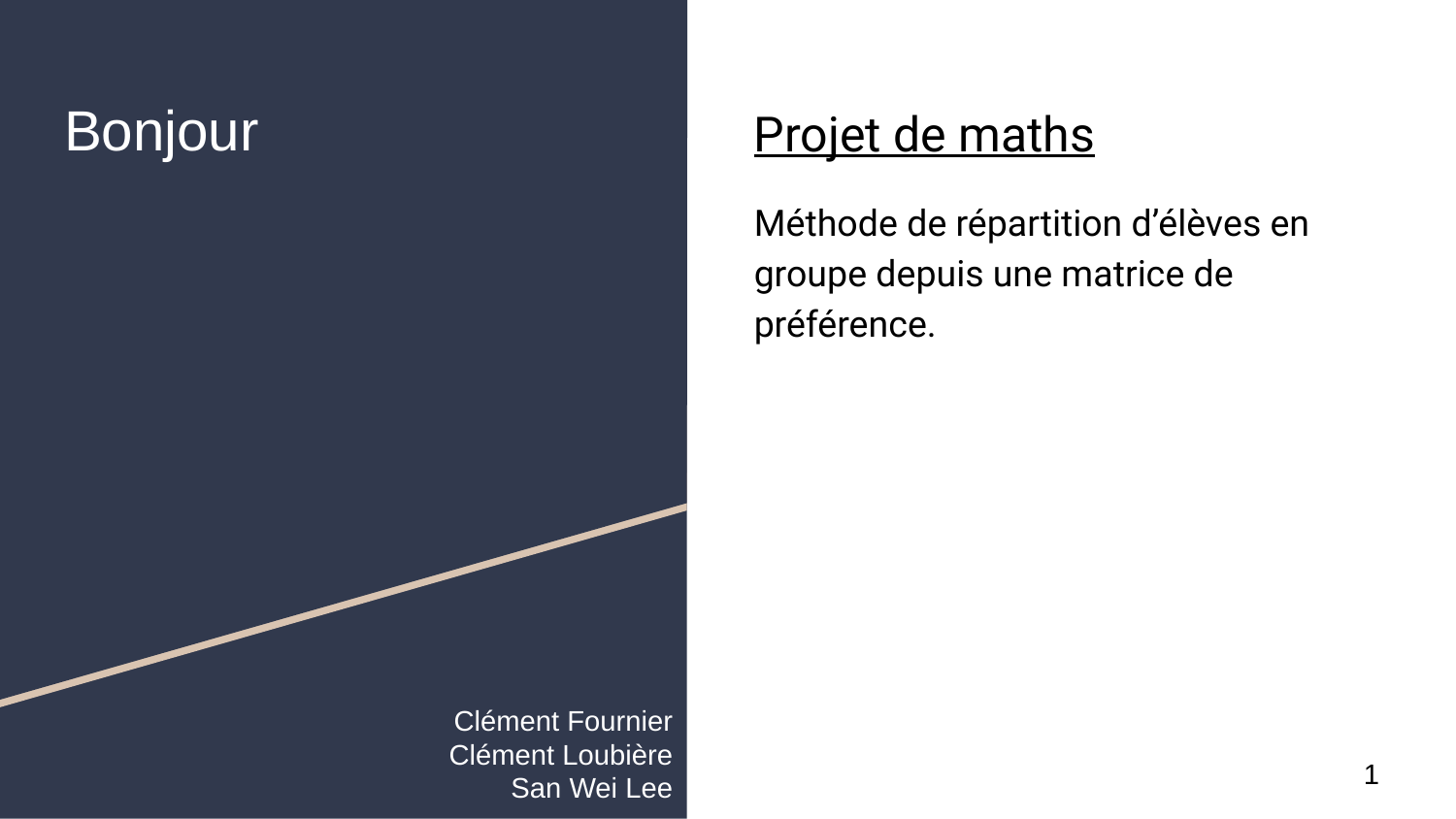

# Bonjour
Projet de maths
Méthode de répartition d’élèves en groupe depuis une matrice de préférence.
Clément Fournier
Clément Loubière
San Wei Lee
1